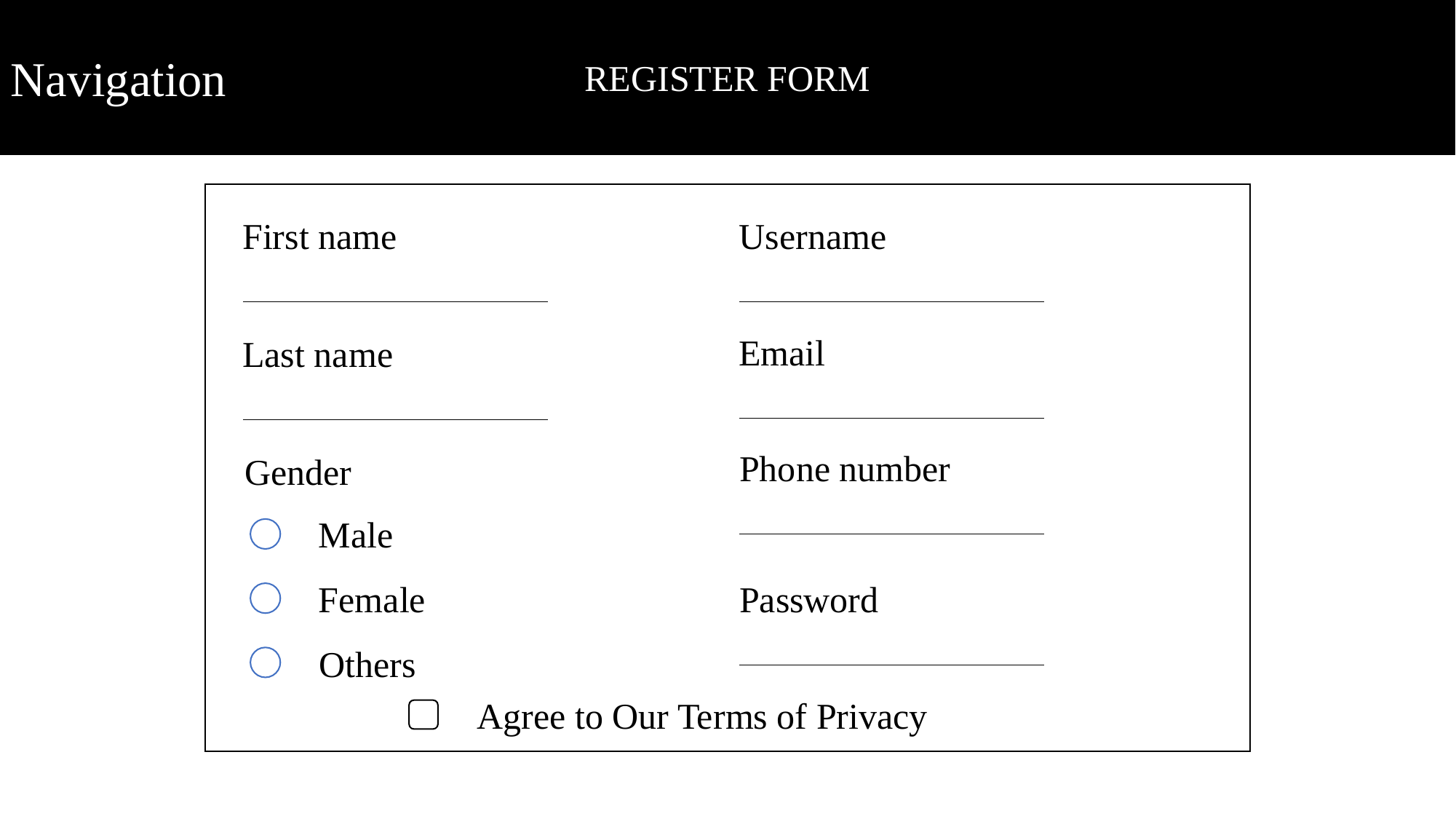

Navigation
REGISTER FORM

First name
Username
Email
Last name
Phone number
Gender
Male

Female
Password

Others

Agree to Our Terms of Privacy